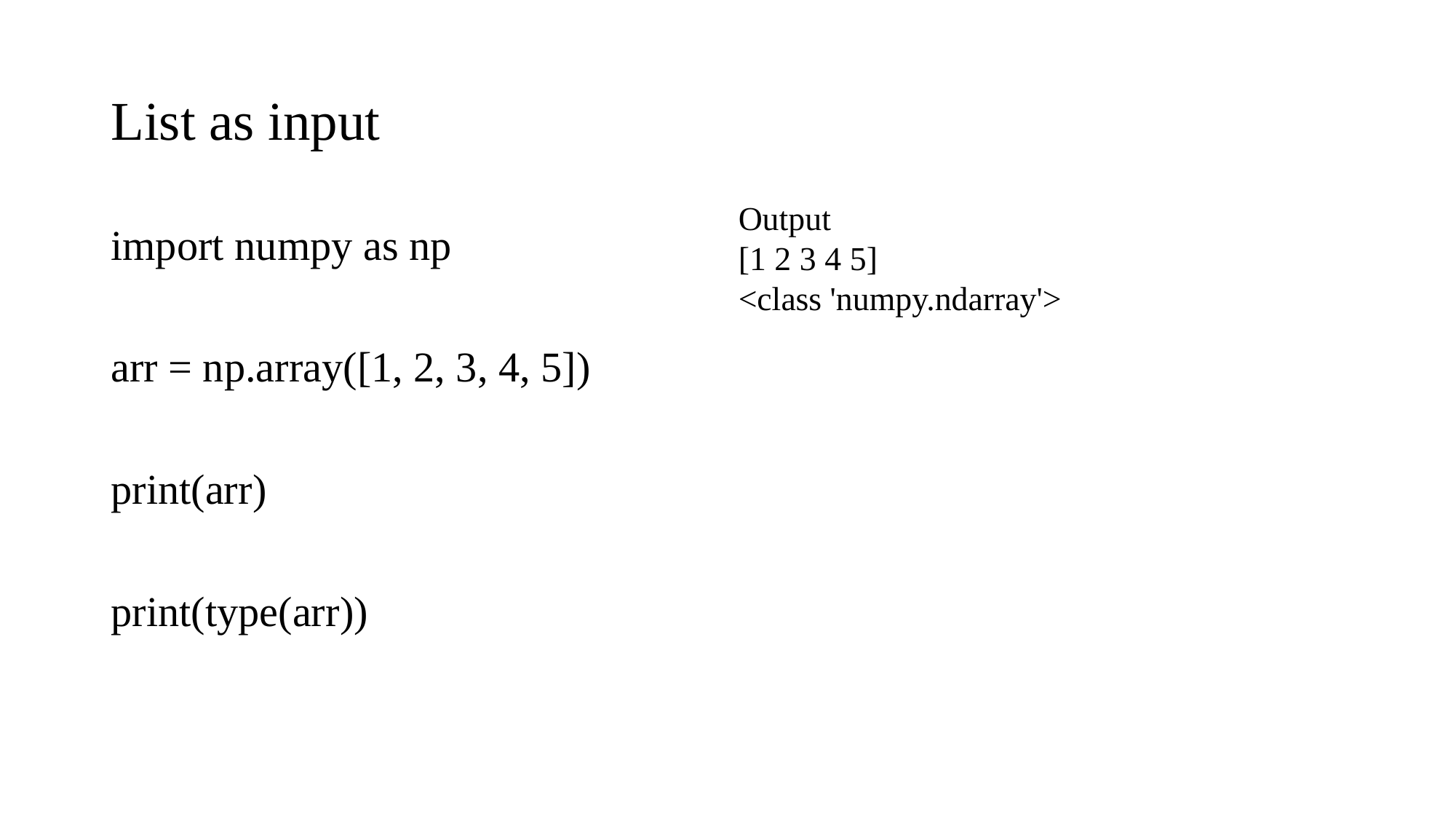

# List as input
Output
[1 2 3 4 5]
<class 'numpy.ndarray'>
import numpy as np

arr = np.array([1, 2, 3, 4, 5])

print(arr)

print(type(arr))